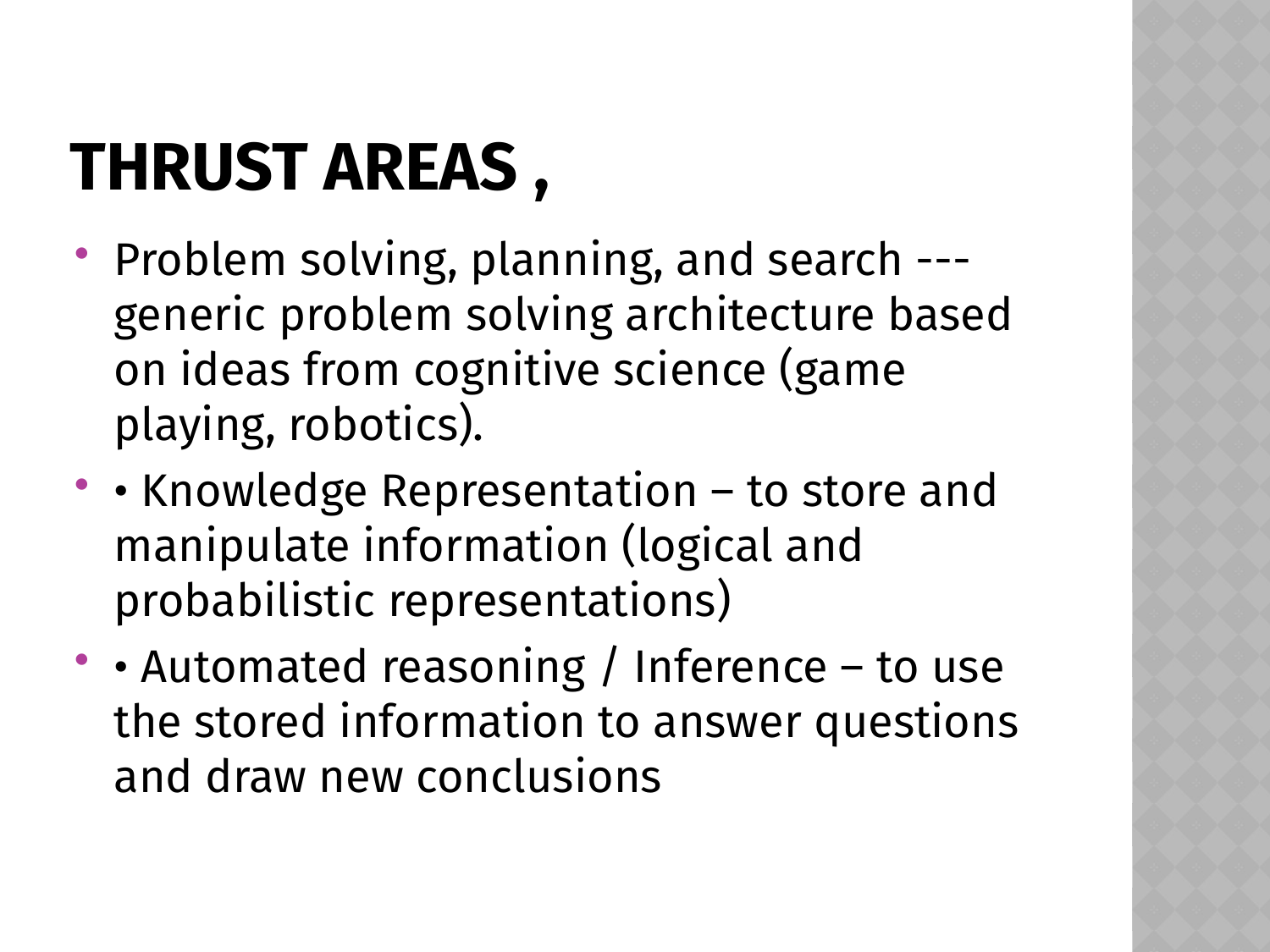

# Thrust areas ,
Problem solving, planning, and search --- generic problem solving architecture based on ideas from cognitive science (game playing, robotics).
• Knowledge Representation – to store and manipulate information (logical and probabilistic representations)
• Automated reasoning / Inference – to use the stored information to answer questions and draw new conclusions